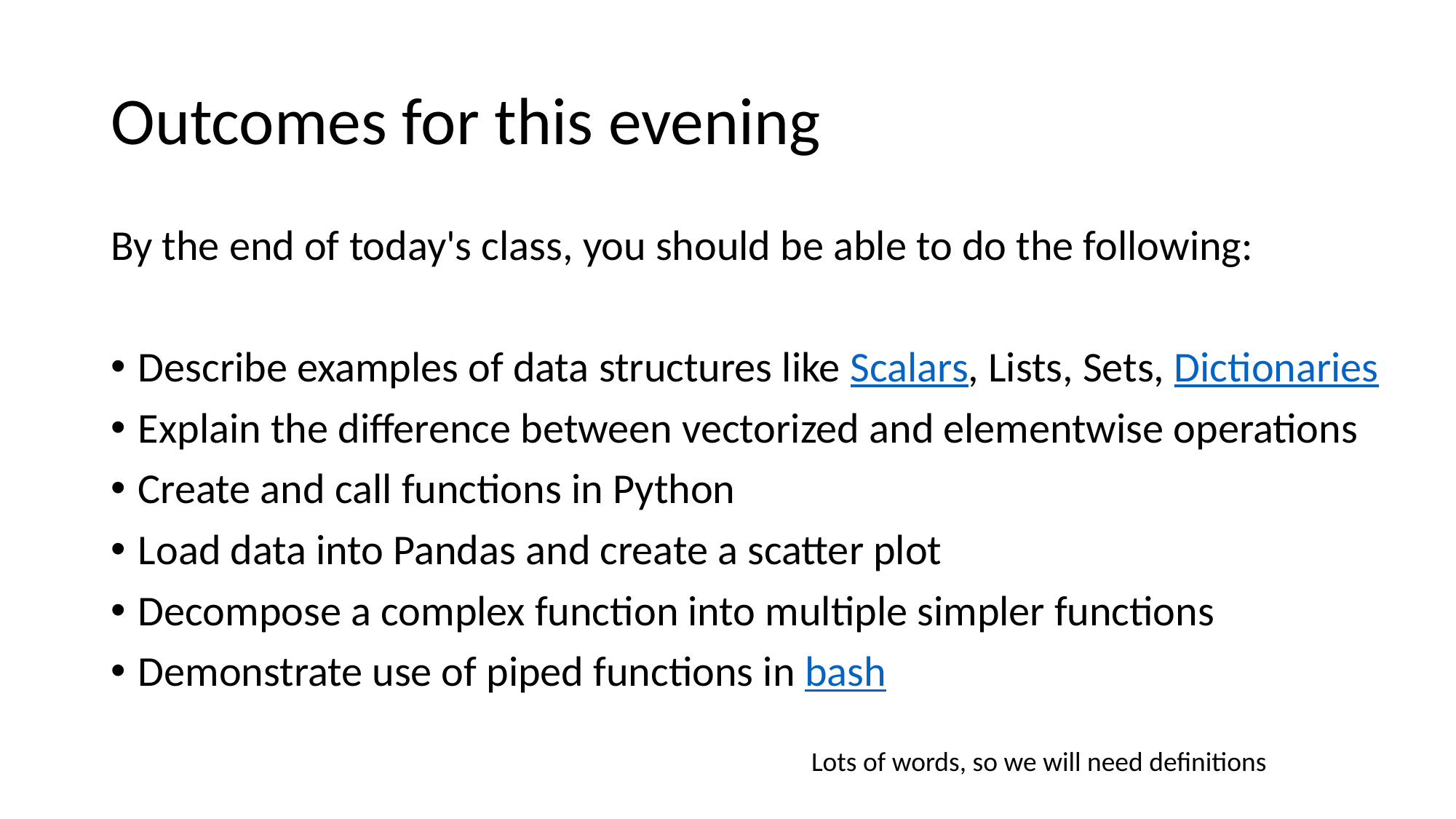

# Outcomes for this evening
By the end of today's class, you should be able to do the following:

Describe examples of data structures like Scalars, Lists, Sets, Dictionaries
Explain the difference between vectorized and elementwise operations
Create and call functions in Python
Load data into Pandas and create a scatter plot
Decompose a complex function into multiple simpler functions
Demonstrate use of piped functions in bash

Lots of words, so we will need definitions